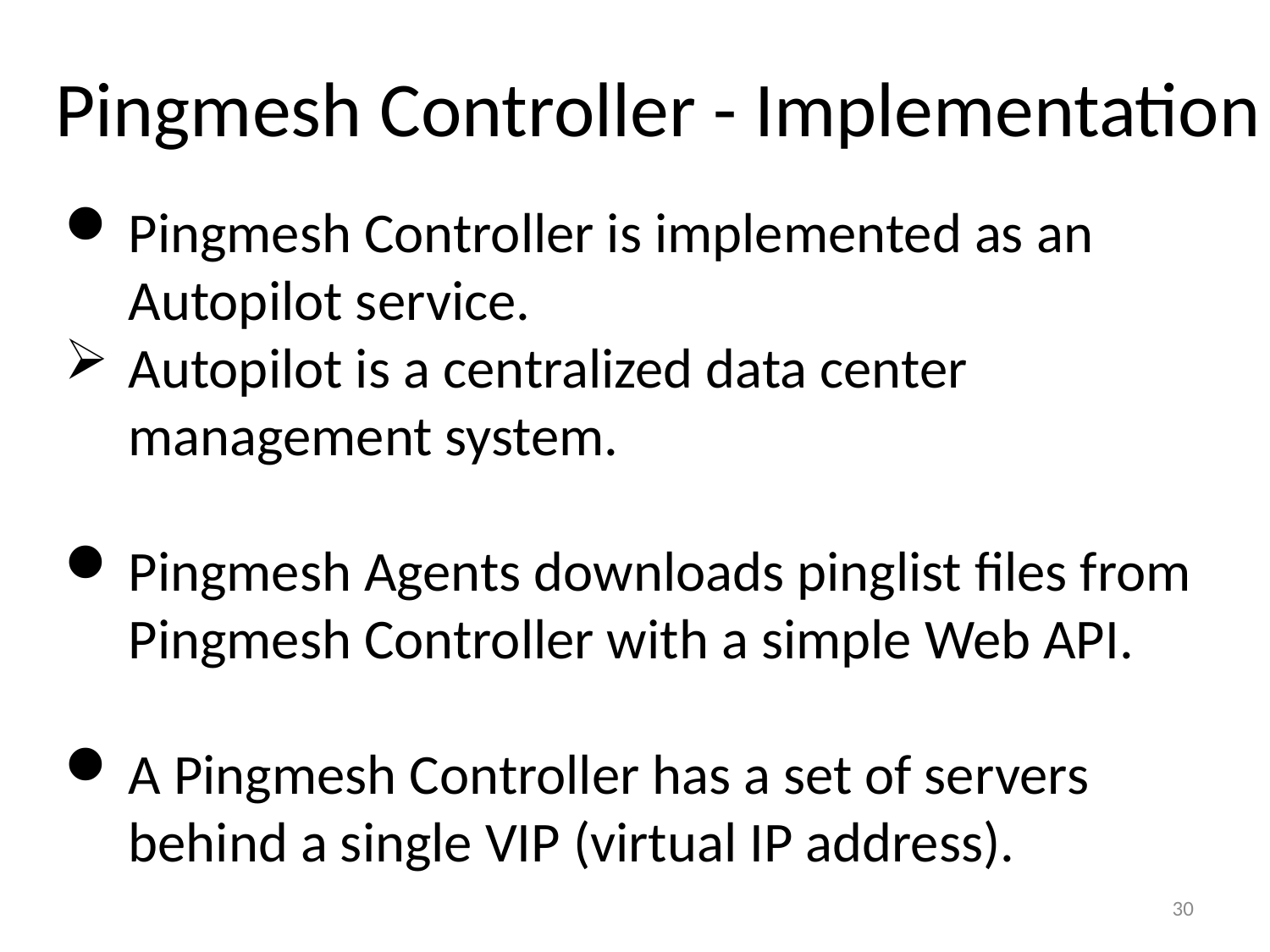

# Pingmesh Controller - Implementation
Pingmesh Controller is implemented as an Autopilot service.
Autopilot is a centralized data center management system.

Pingmesh Agents downloads pinglist files from Pingmesh Controller with a simple Web API.

A Pingmesh Controller has a set of servers behind a single VIP (virtual IP address).
30